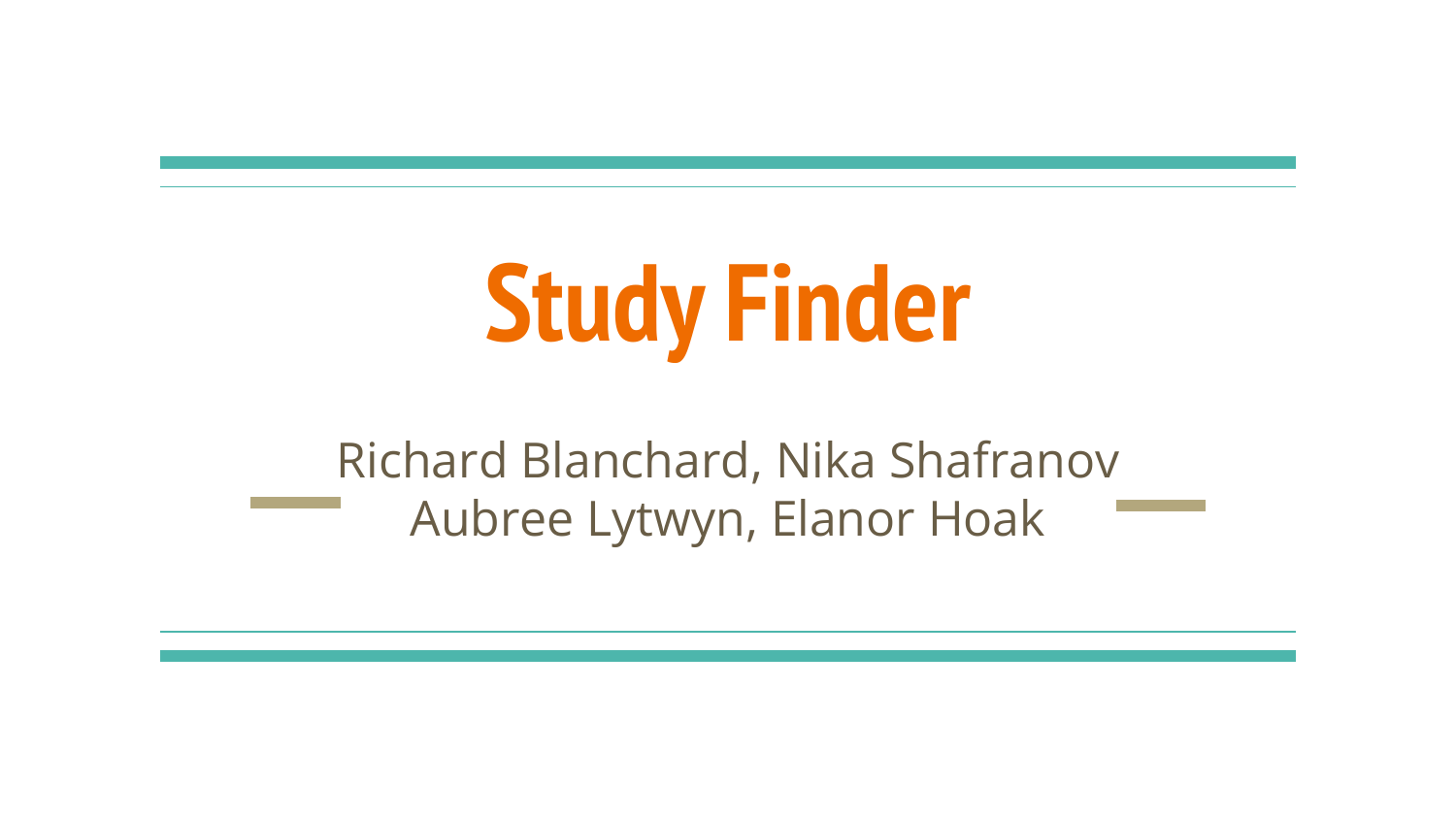

# Study Finder
Richard Blanchard, Nika Shafranov
Aubree Lytwyn, Elanor Hoak